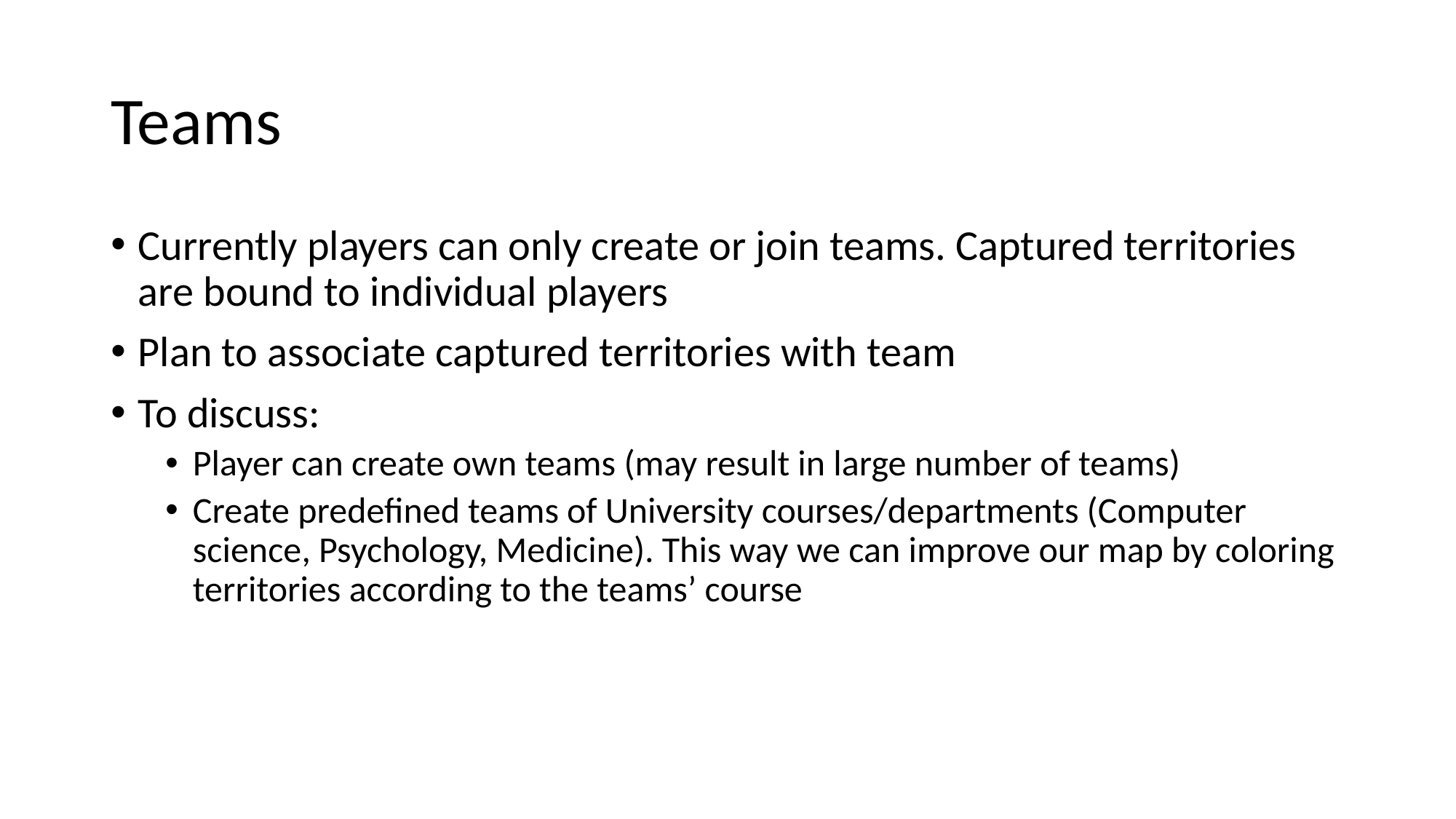

# Teams
Currently players can only create or join teams. Captured territories are bound to individual players
Plan to associate captured territories with team
To discuss:
Player can create own teams (may result in large number of teams)
Create predefined teams of University courses/departments (Computer science, Psychology, Medicine). This way we can improve our map by coloring territories according to the teams’ course